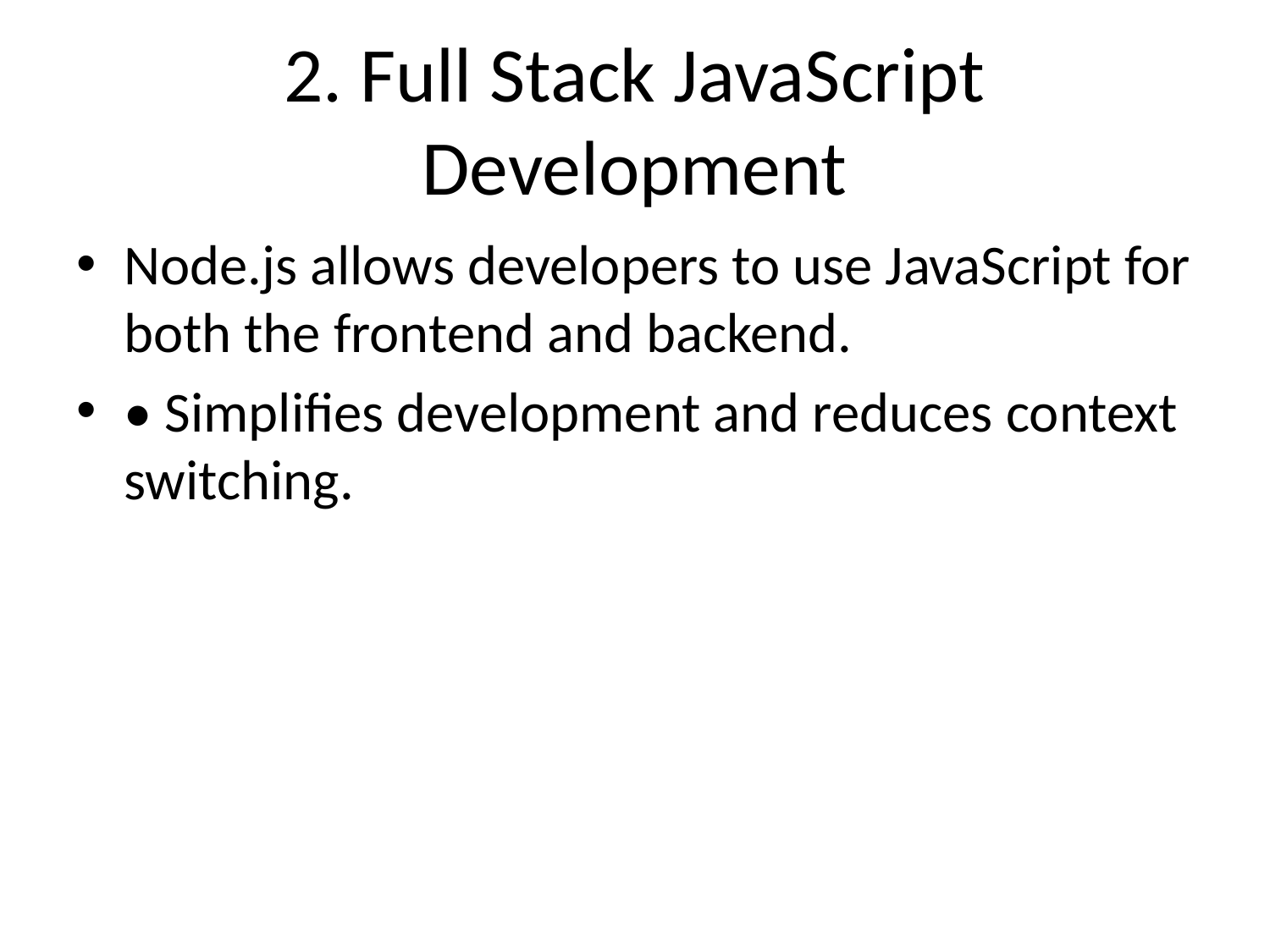

# 2. Full Stack JavaScript Development
Node.js allows developers to use JavaScript for both the frontend and backend.
• Simplifies development and reduces context switching.